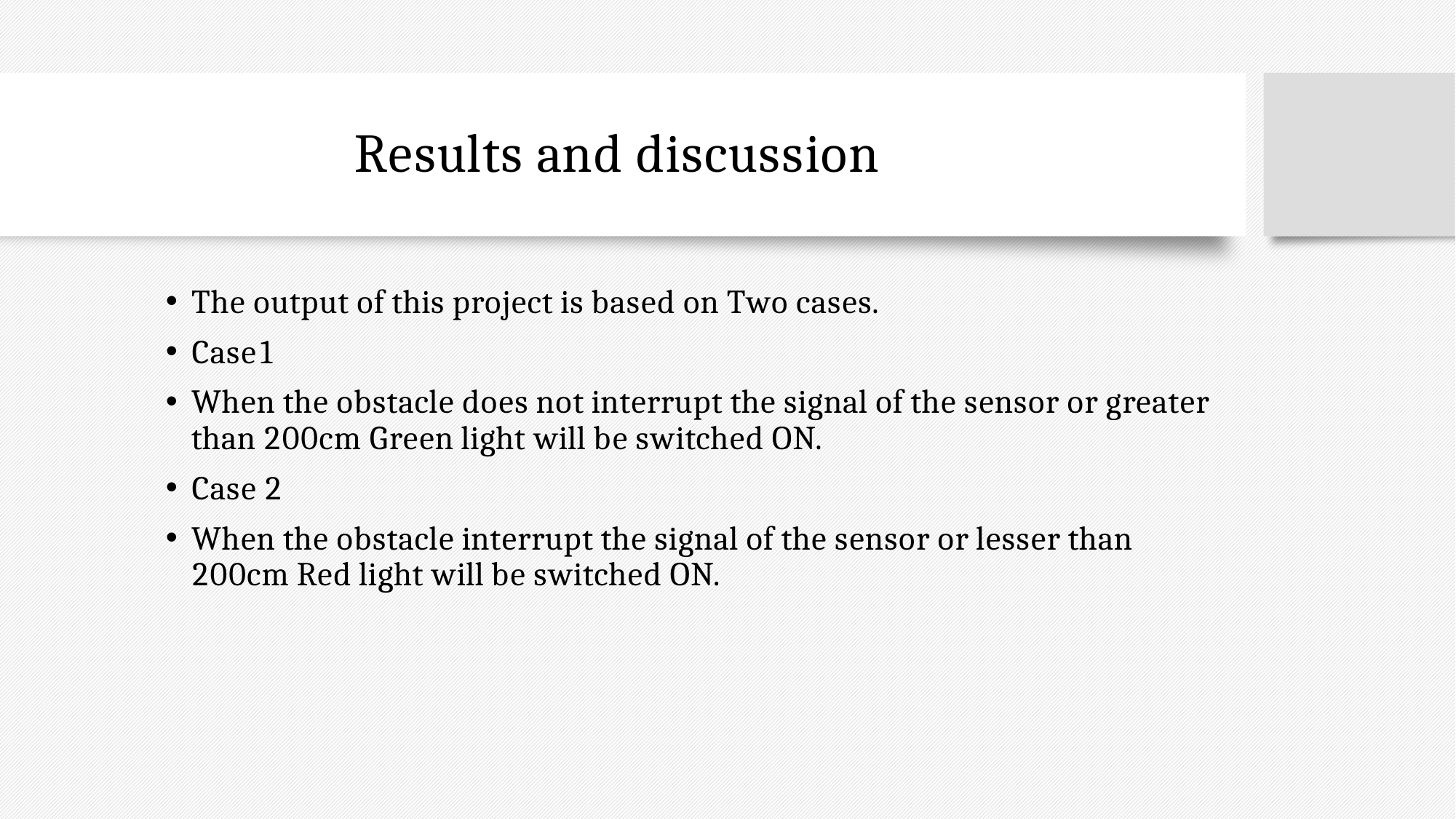

# Results and discussion
The output of this project is based on Two cases.
Case1
When the obstacle does not interrupt the signal of the sensor or greater than 200cm Green light will be switched ON.
Case 2
When the obstacle interrupt the signal of the sensor or lesser than 200cm Red light will be switched ON.